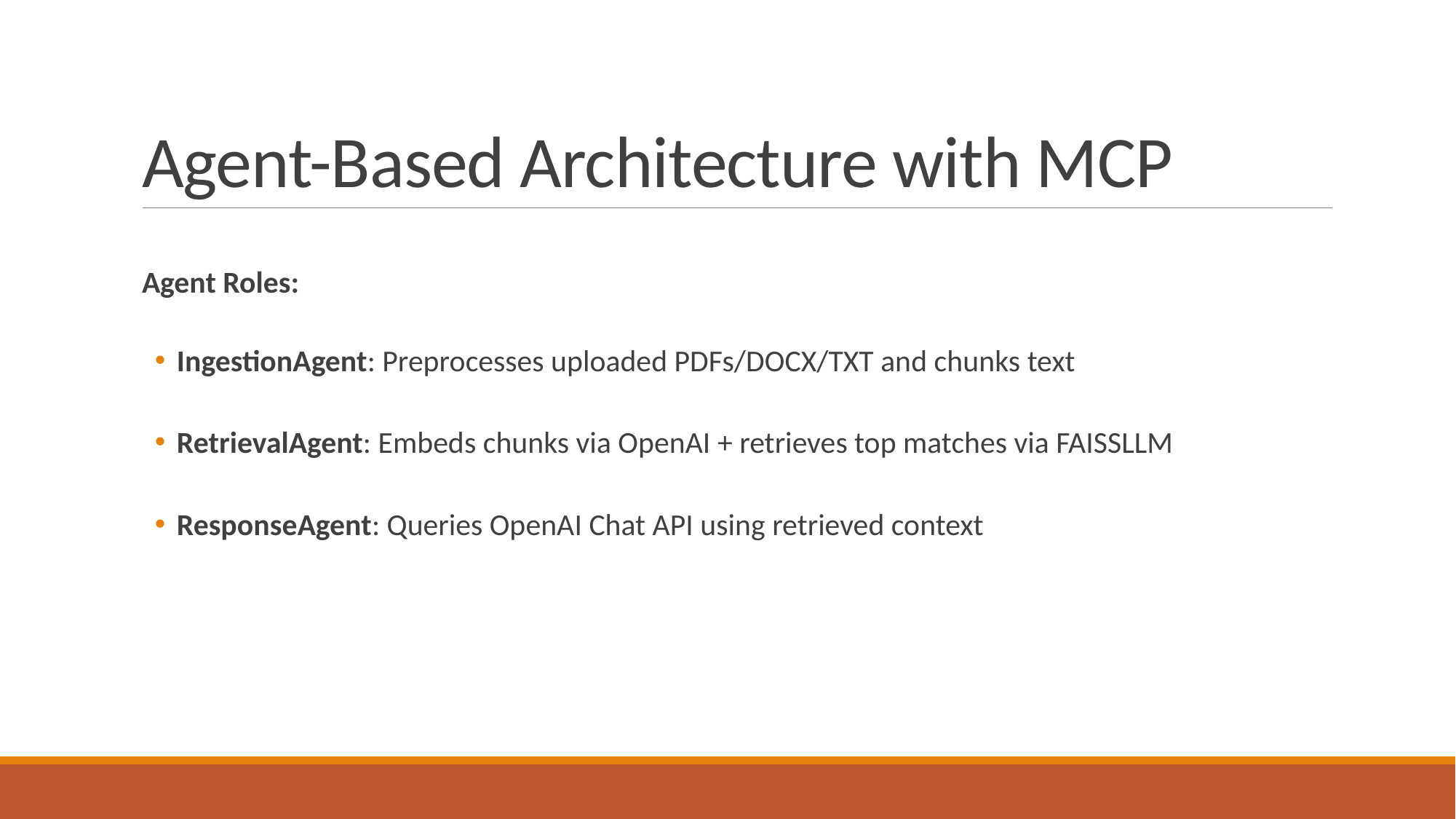

# Agent-Based Architecture with MCP
Agent Roles:
IngestionAgent: Preprocesses uploaded PDFs/DOCX/TXT and chunks text
RetrievalAgent: Embeds chunks via OpenAI + retrieves top matches via FAISSLLM
ResponseAgent: Queries OpenAI Chat API using retrieved context